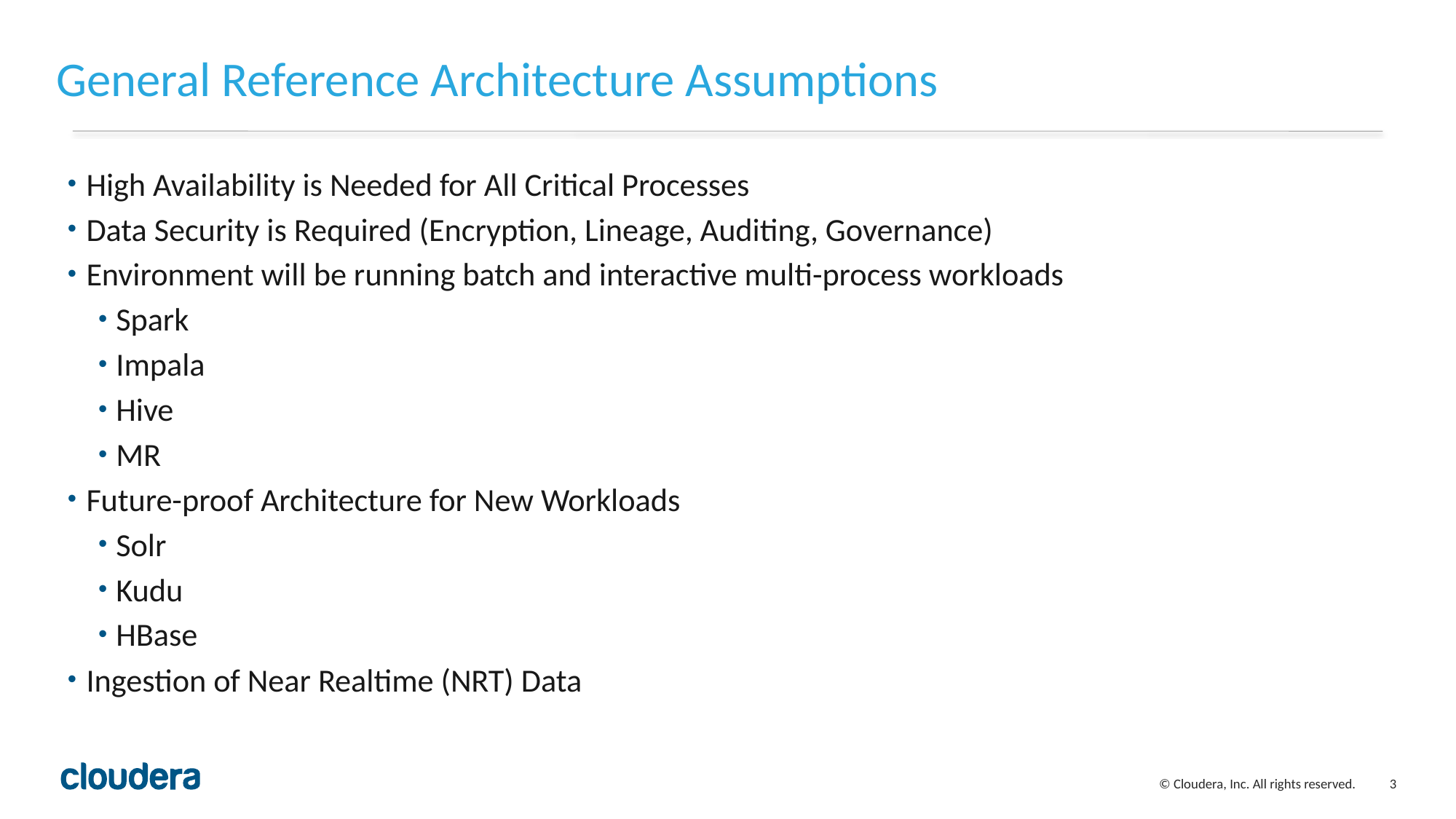

# General Reference Architecture Assumptions
High Availability is Needed for All Critical Processes
Data Security is Required (Encryption, Lineage, Auditing, Governance)
Environment will be running batch and interactive multi-process workloads
Spark
Impala
Hive
MR
Future-proof Architecture for New Workloads
Solr
Kudu
HBase
Ingestion of Near Realtime (NRT) Data